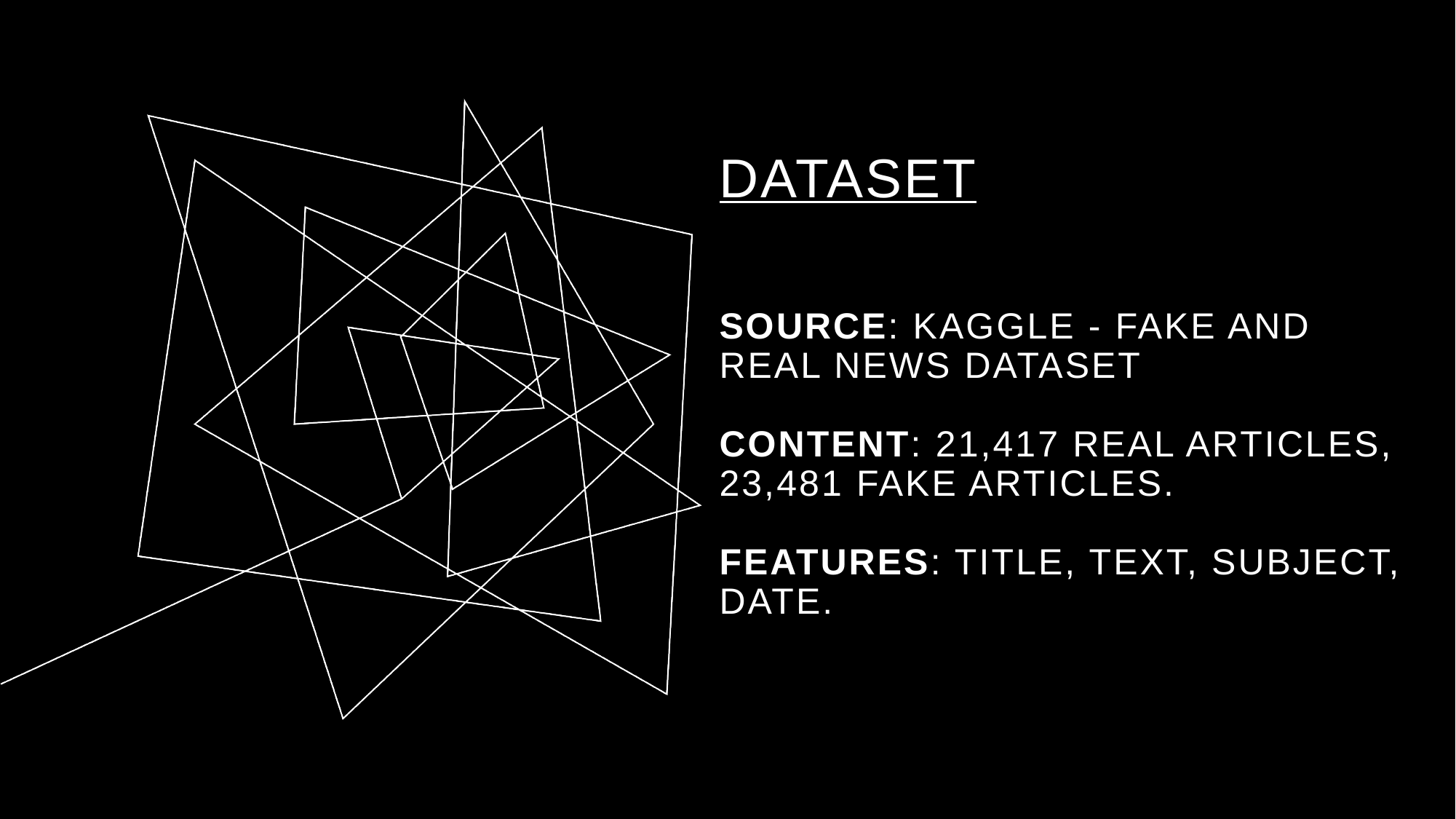

# Dataset Source: Kaggle - Fake and Real News Dataset Content: 21,417 real articles, 23,481 fake articles. Features: Title, Text, Subject, Date.